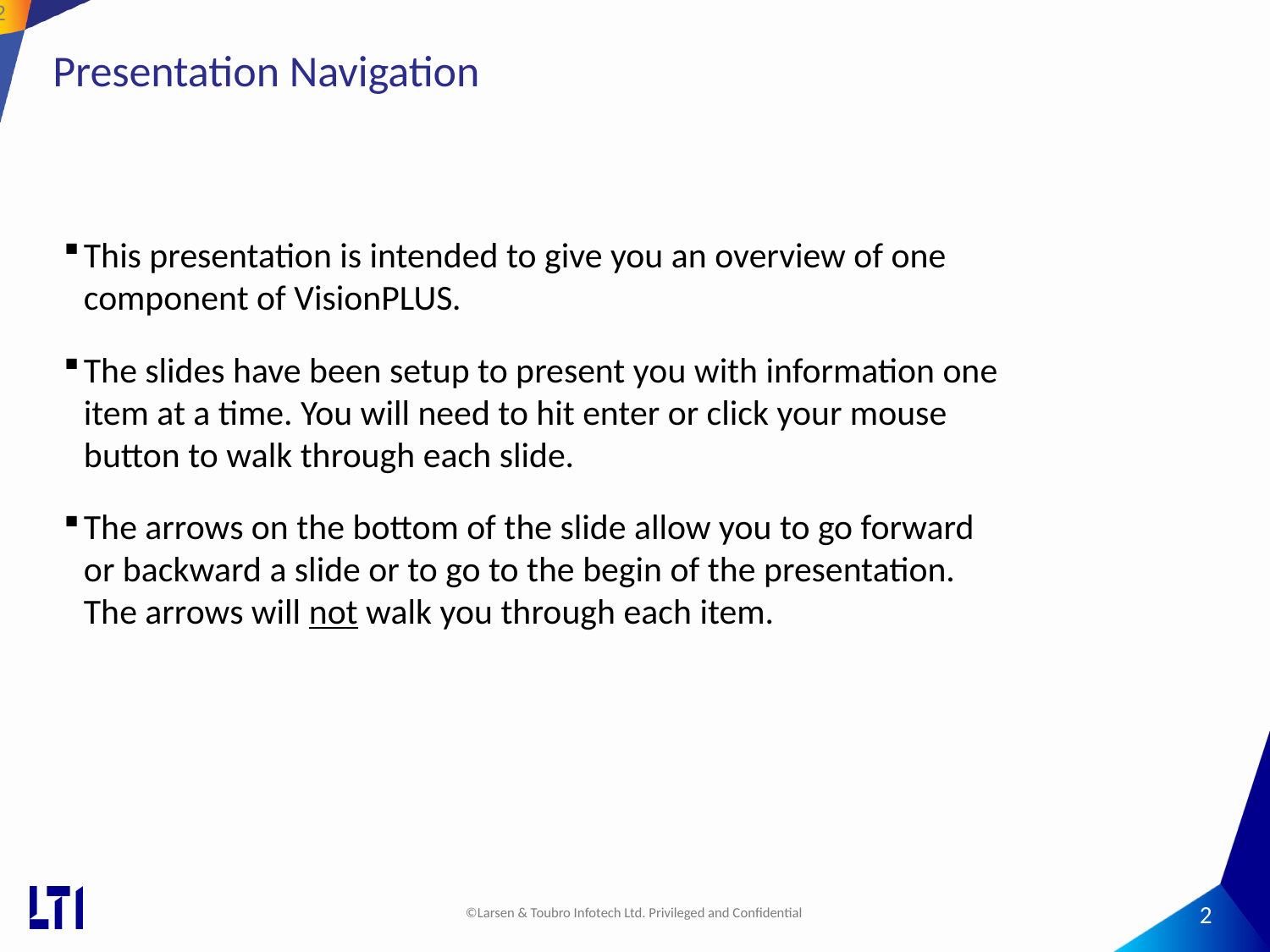

2
# Presentation Navigation
This presentation is intended to give you an overview of one component of VisionPLUS.
The slides have been setup to present you with information one item at a time. You will need to hit enter or click your mouse button to walk through each slide.
The arrows on the bottom of the slide allow you to go forward or backward a slide or to go to the begin of the presentation.  The arrows will not walk you through each item.